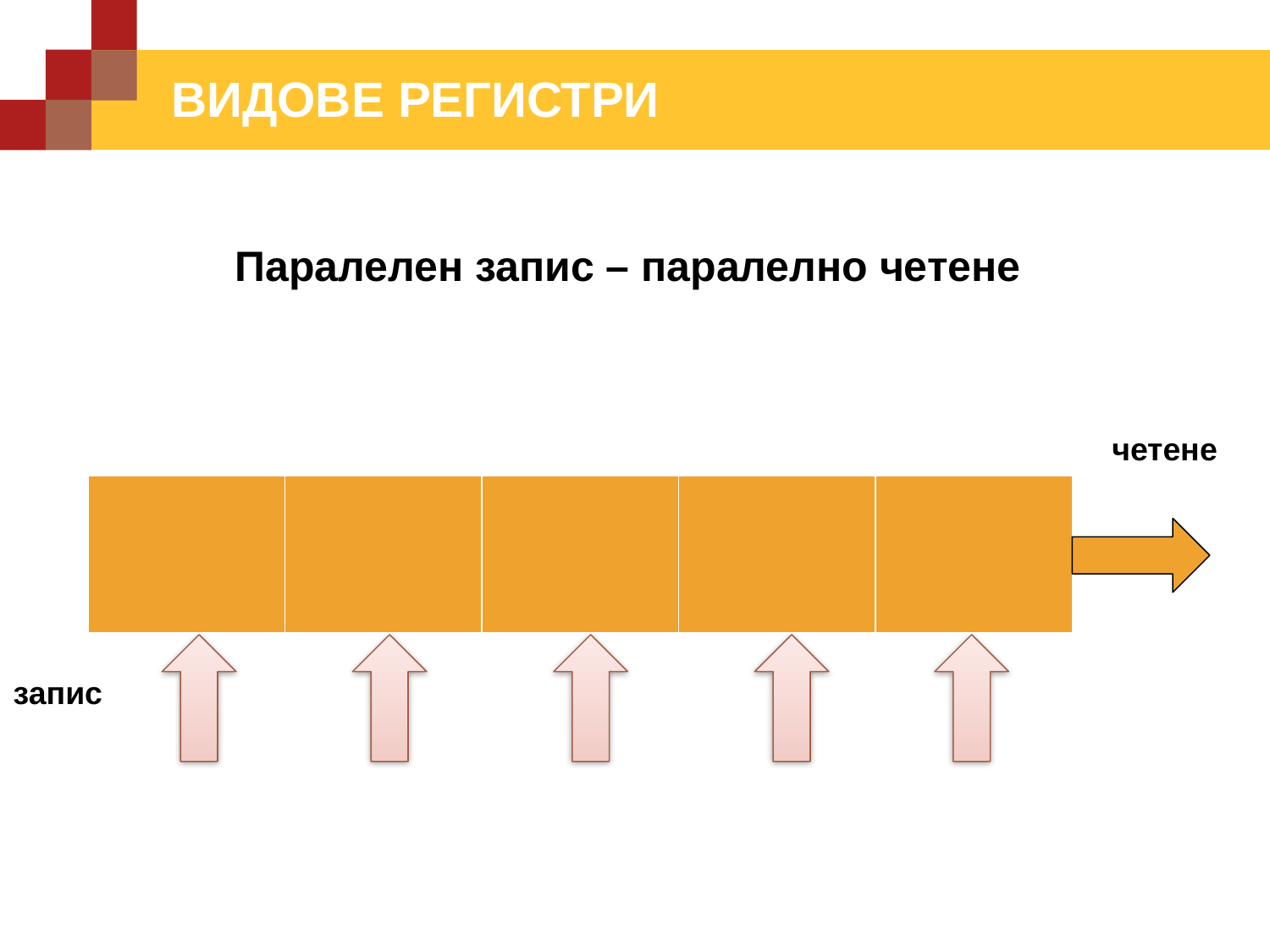

# ВИДОВЕ РЕГИСТРИ
Паралелен запис – паралелно четене
четене
|  |  |  |  |  |
| --- | --- | --- | --- | --- |

запис